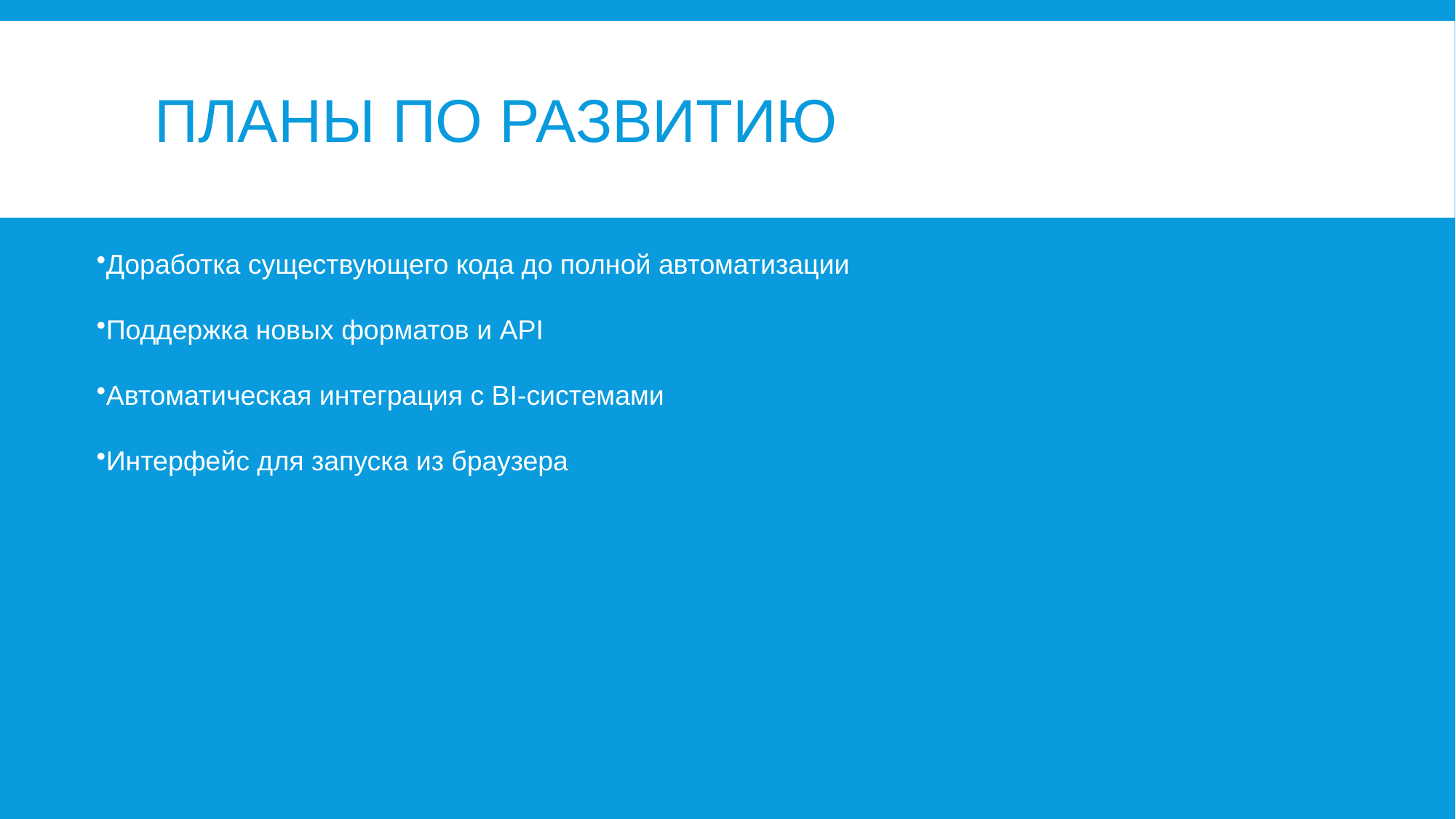

# Планы по развитию
Доработка существующего кода до полной автоматизации

Поддержка новых форматов и API

Автоматическая интеграция с BI-системами

Интерфейс для запуска из браузера